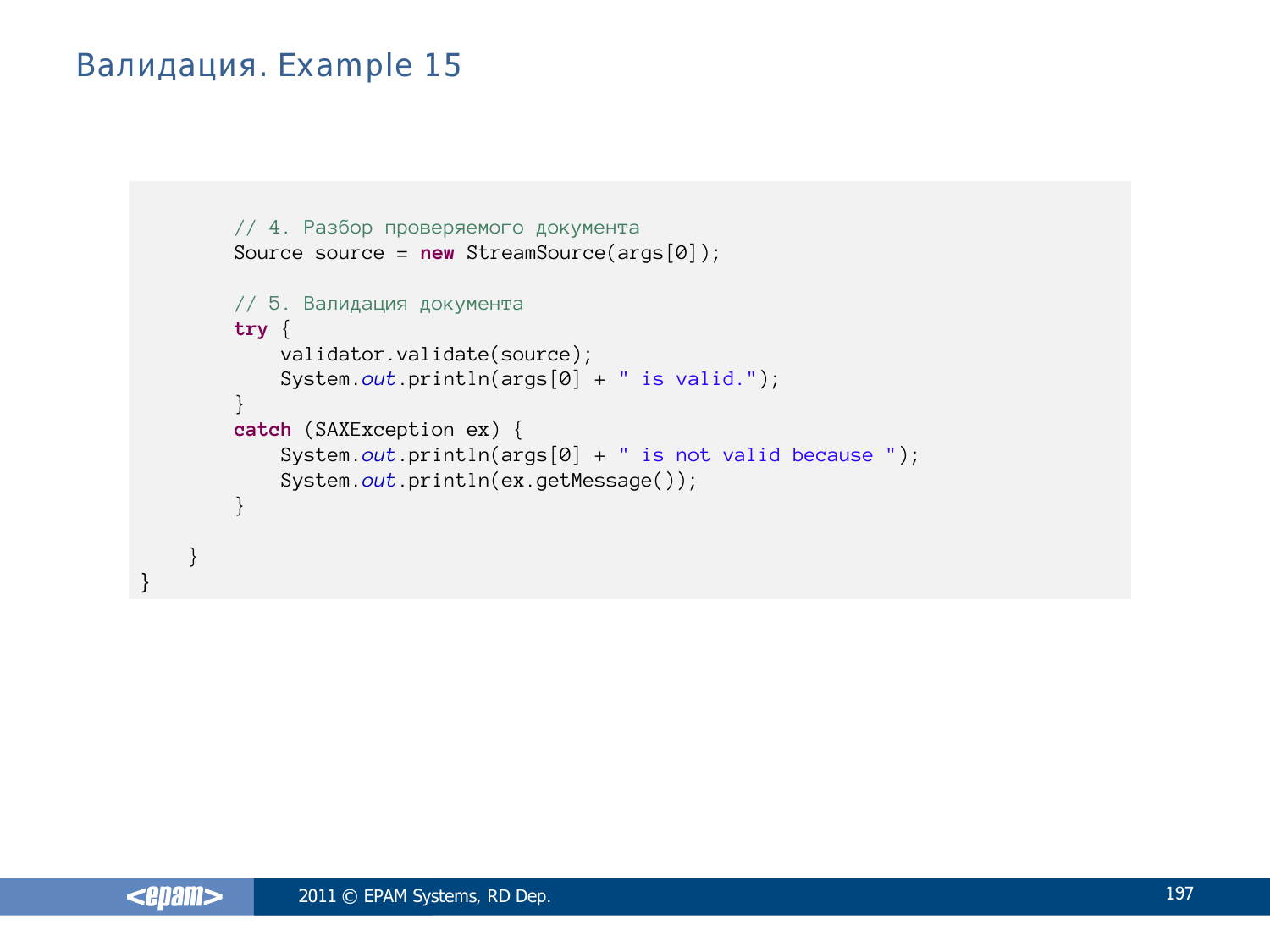

# Валидация. Example 15

        // 4. Разбор проверяемого документа
        Source source = new StreamSource(args[0]);

        // 5. Валидация документа
        try {
            validator.validate(source);
            System.out.println(args[0] + " is valid.");
        }
        catch (SAXException ex) {
            System.out.println(args[0] + " is not valid because ");
            System.out.println(ex.getMessage());
        }

    }
}
197
2011 © EPAM Systems, RD Dep.